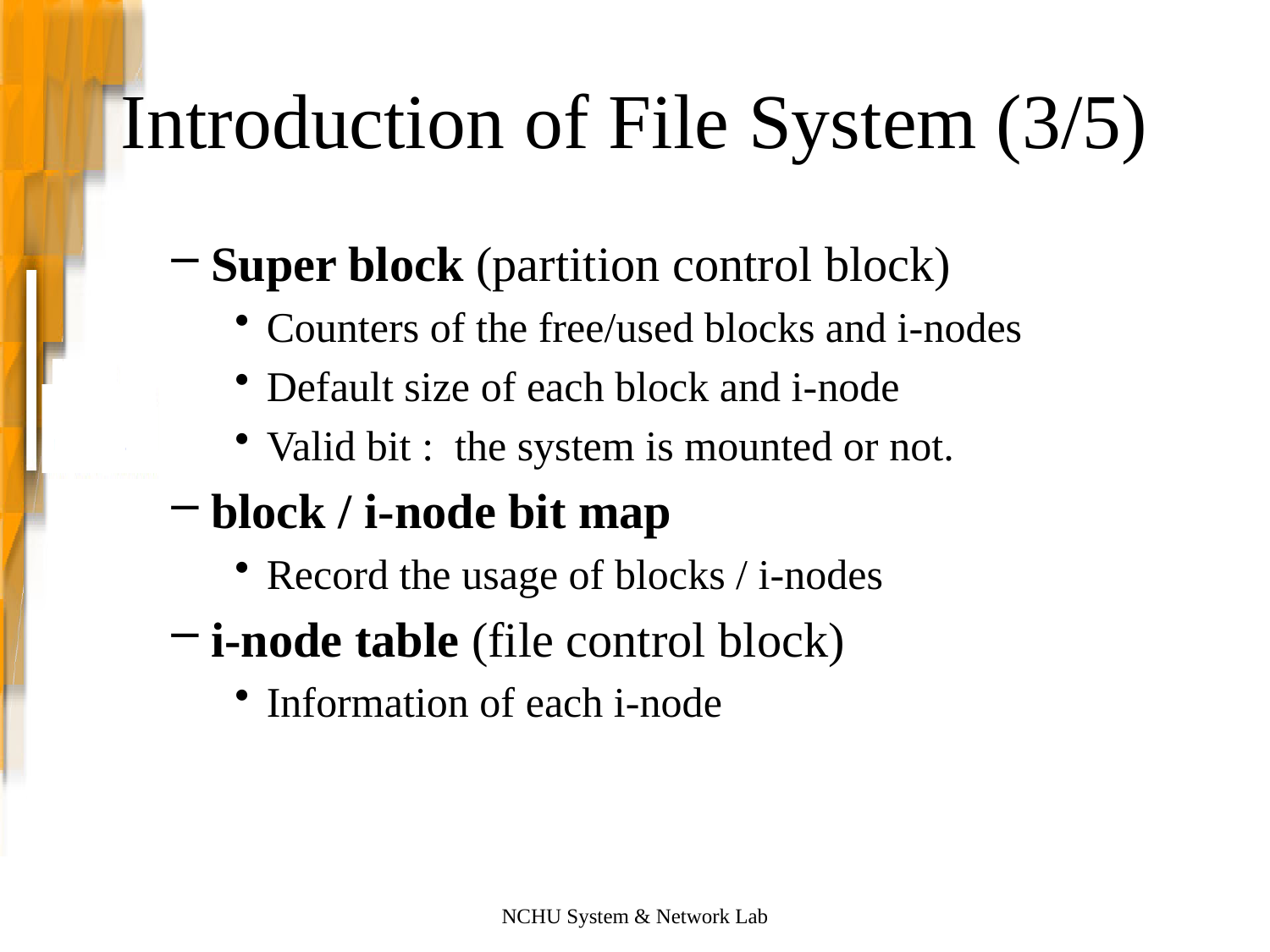

# Introduction of File System (3/5)
Super block (partition control block)
Counters of the free/used blocks and i-nodes
Default size of each block and i-node
Valid bit :  the system is mounted or not.
block / i-node bit map
Record the usage of blocks / i-nodes
i-node table (file control block)
Information of each i-node
NCHU System & Network Lab